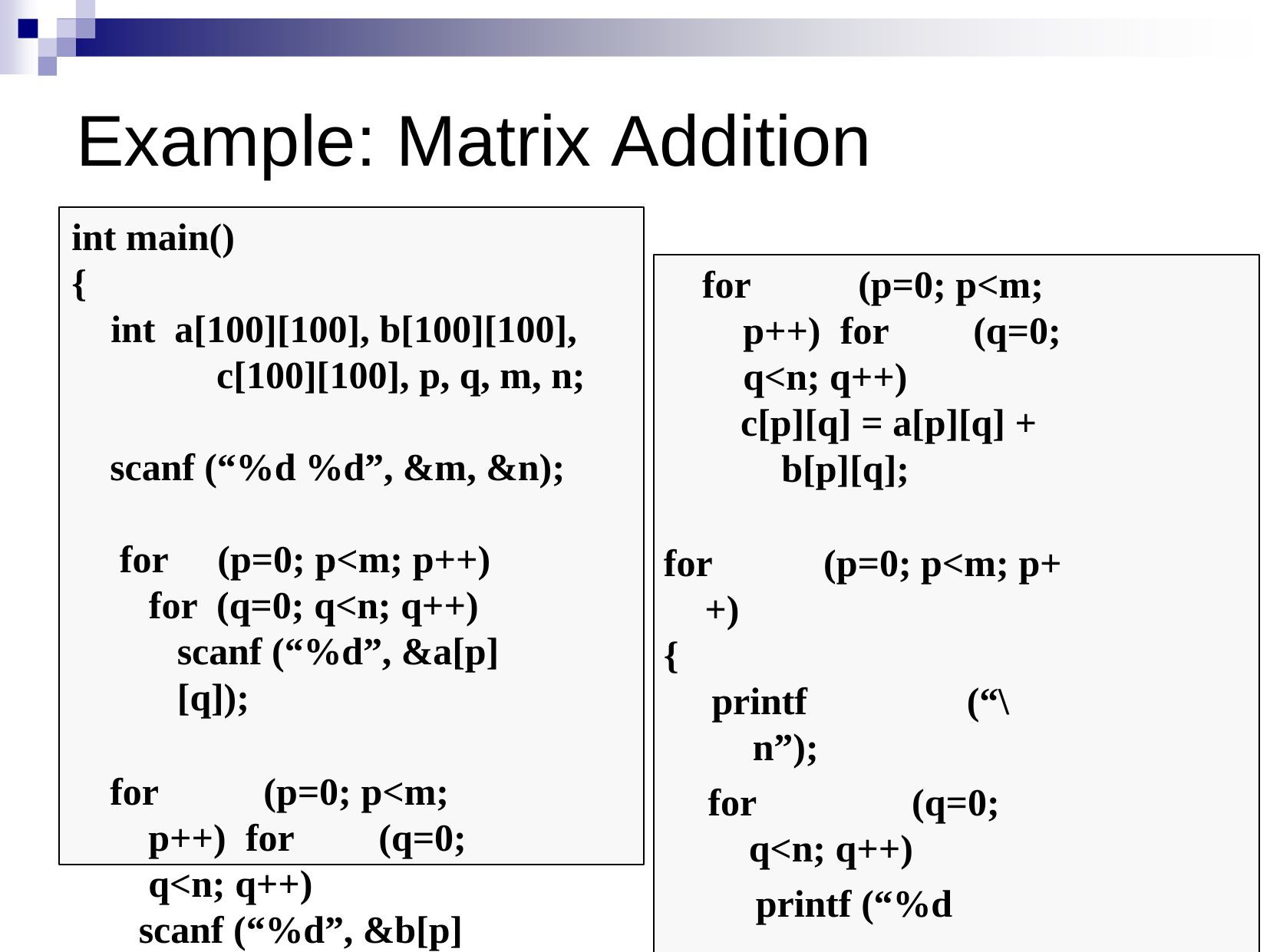

# Example: Matrix Addition

int main()
{
int	a[100][100], b[100][100],
c[100][100], p, q, m, n;
scanf (“%d %d”, &m, &n);  for	(p=0; p<m; p++)
for	(q=0; q<n; q++)
scanf (“%d”, &a[p][q]);

for	(p=0; p<m; p++)  for	(q=0; q<n; q++)
scanf (“%d”, &b[p][q]);
for	(p=0; p<m; p++)  for	(q=0; q<n; q++)
c[p][q] = a[p][q] + b[p][q];

for	(p=0; p<m; p++)
{
printf	(“\n”);
for	(q=0; q<n; q++)
printf (“%d	”, c[p][q]);
}
return 0;
}
53